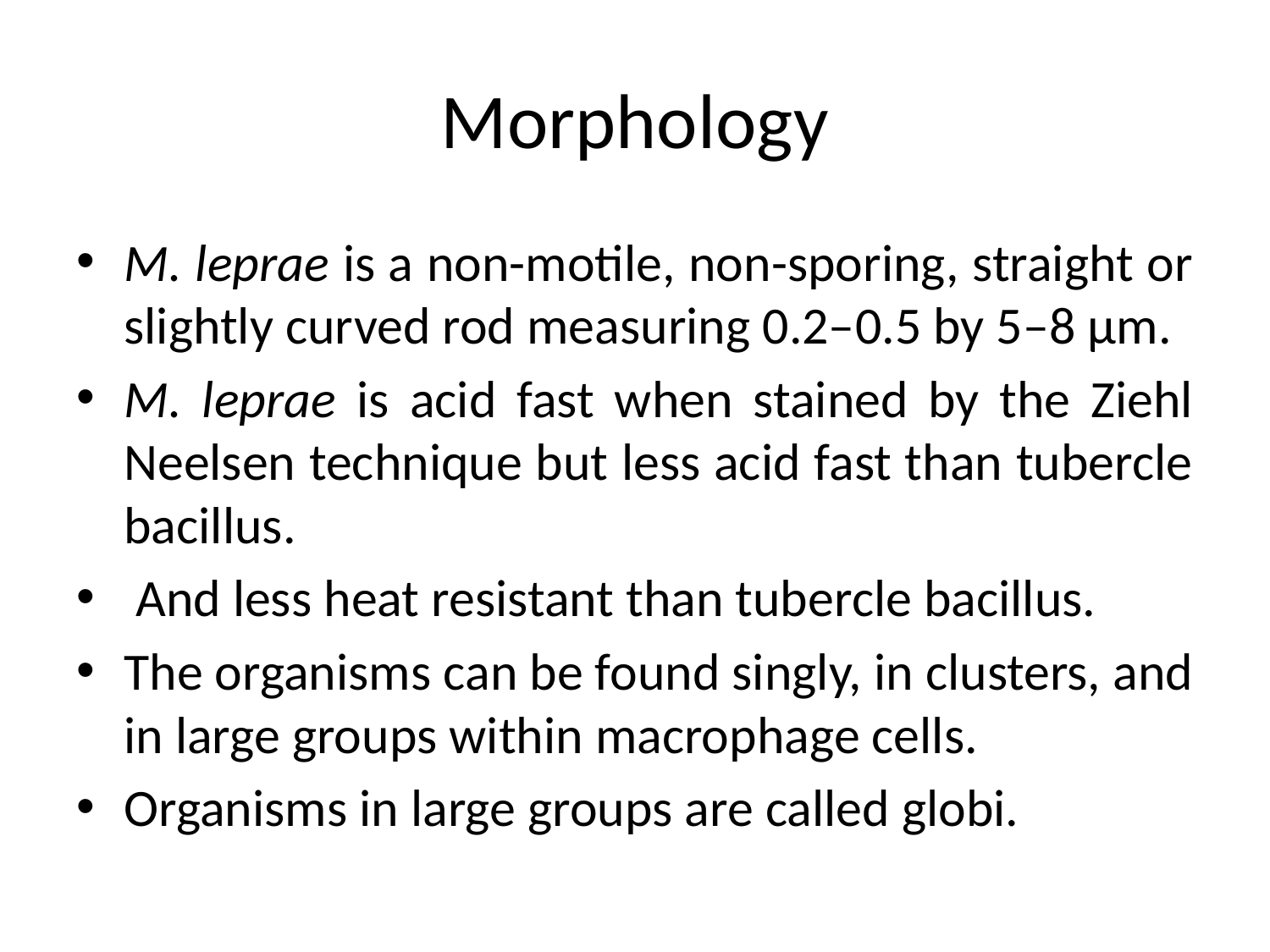

# Morphology
M. leprae is a non-motile, non-sporing, straight or slightly curved rod measuring 0.2–0.5 by 5–8 µm.
M. leprae is acid fast when stained by the Ziehl Neelsen technique but less acid fast than tubercle bacillus.
 And less heat resistant than tubercle bacillus.
The organisms can be found singly, in clusters, and in large groups within macrophage cells.
Organisms in large groups are called globi.